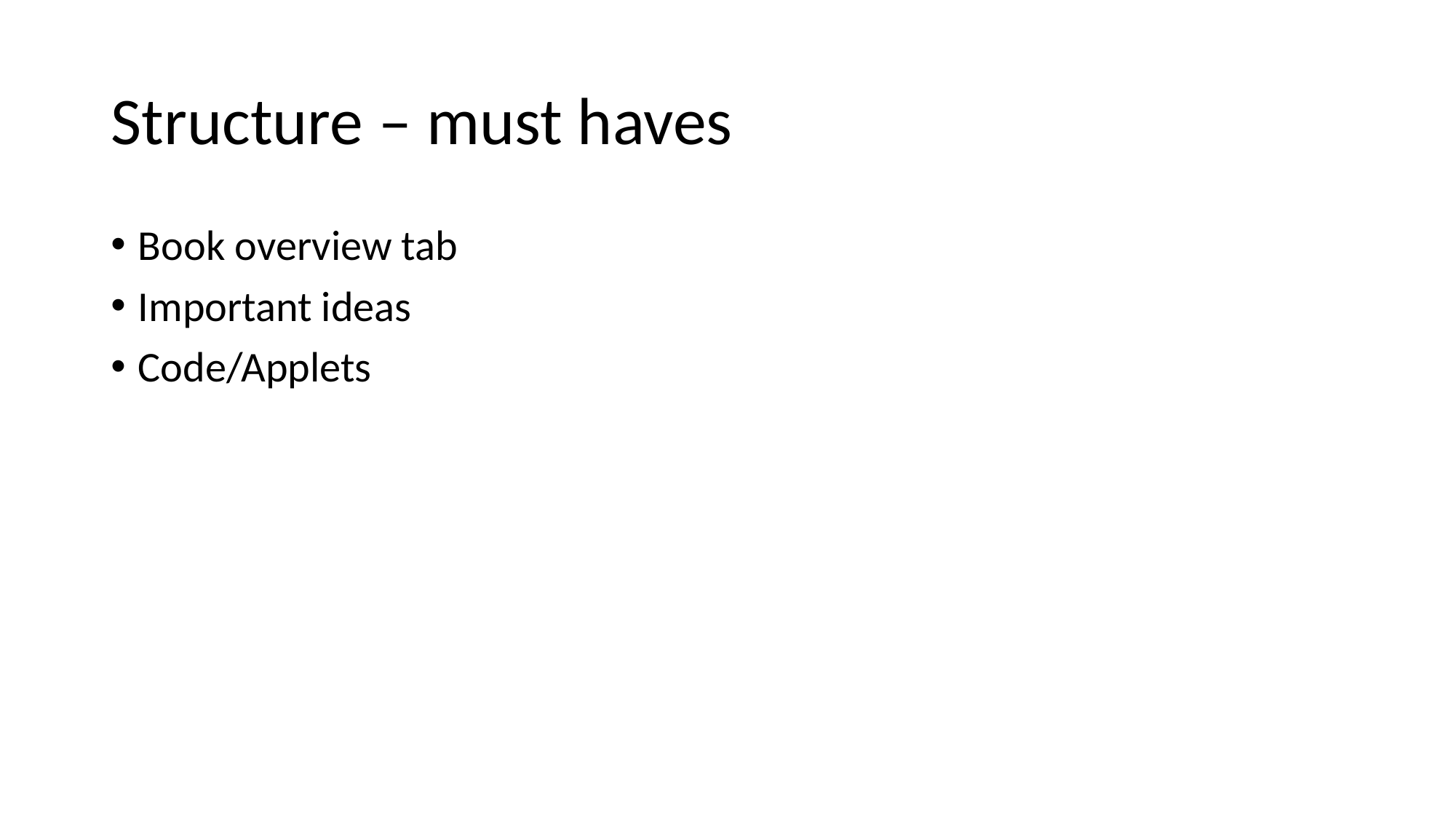

# Structure – must haves
Book overview tab
Important ideas
Code/Applets